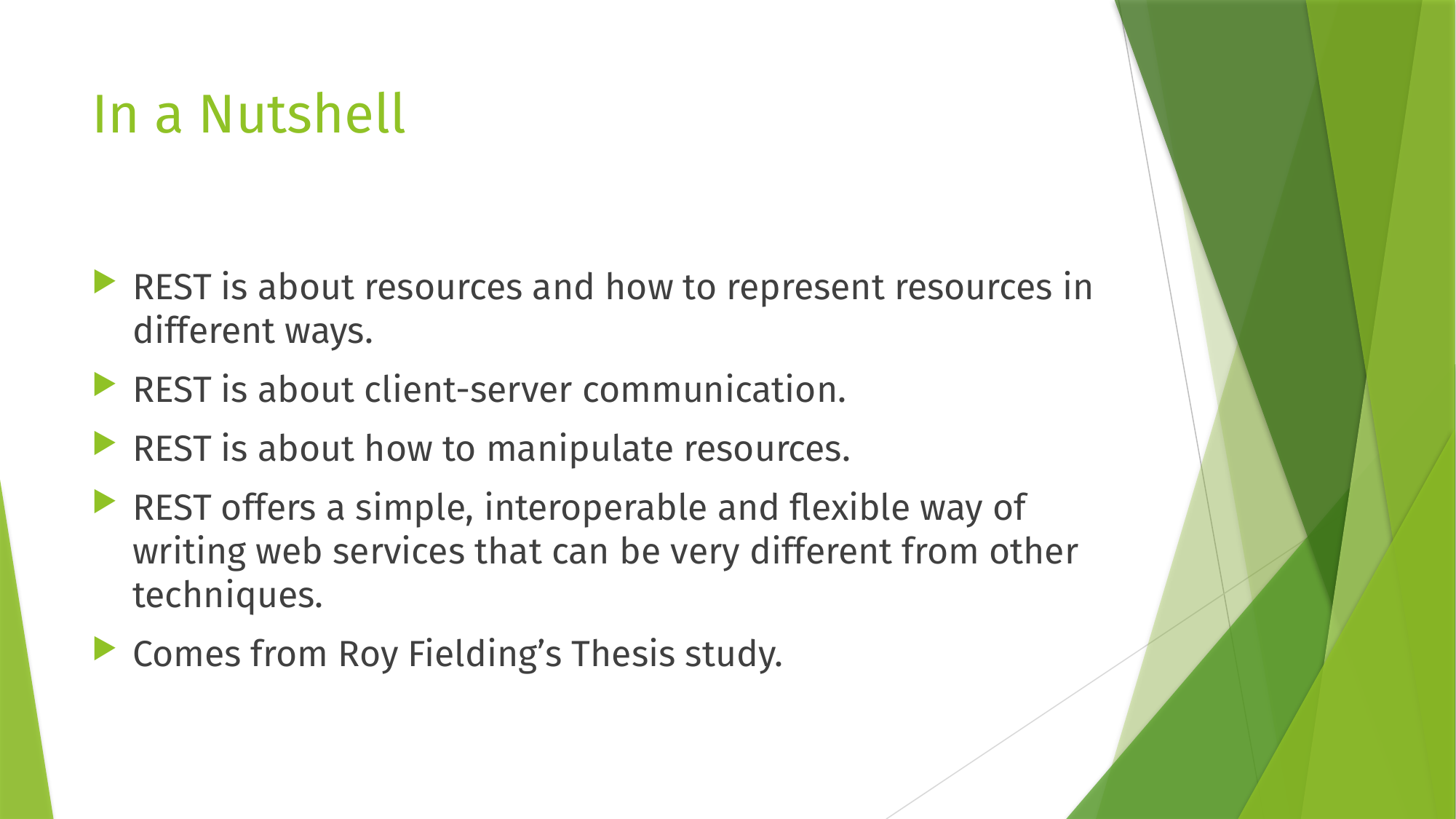

# In a Nutshell
REST is about resources and how to represent resources in different ways.
REST is about client-server communication.
REST is about how to manipulate resources.
REST offers a simple, interoperable and flexible way of writing web services that can be very different from other techniques.
Comes from Roy Fielding’s Thesis study.